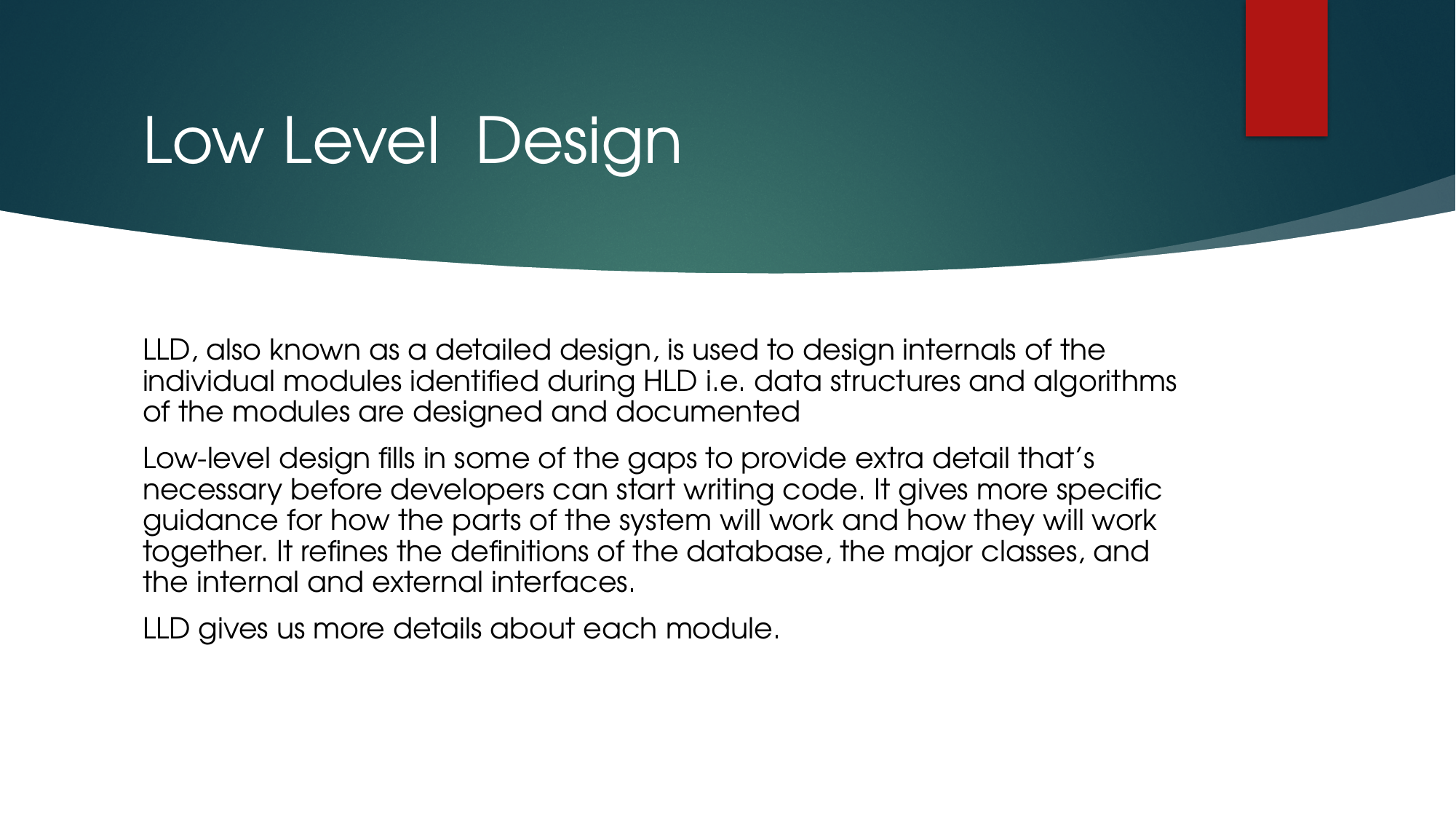

# Low Level  Design

LLD, also known as a detailed design, is used to design internals of the individual modules identified during HLD i.e. data structures and algorithms of the modules are designed and documented
Low-level design fills in some of the gaps to provide extra detail that’s necessary before developers can start writing code. It gives more specific guidance for how the parts of the system will work and how they will work together. It refines the definitions of the database, the major classes, and the internal and external interfaces.
LLD gives us more details about each module.